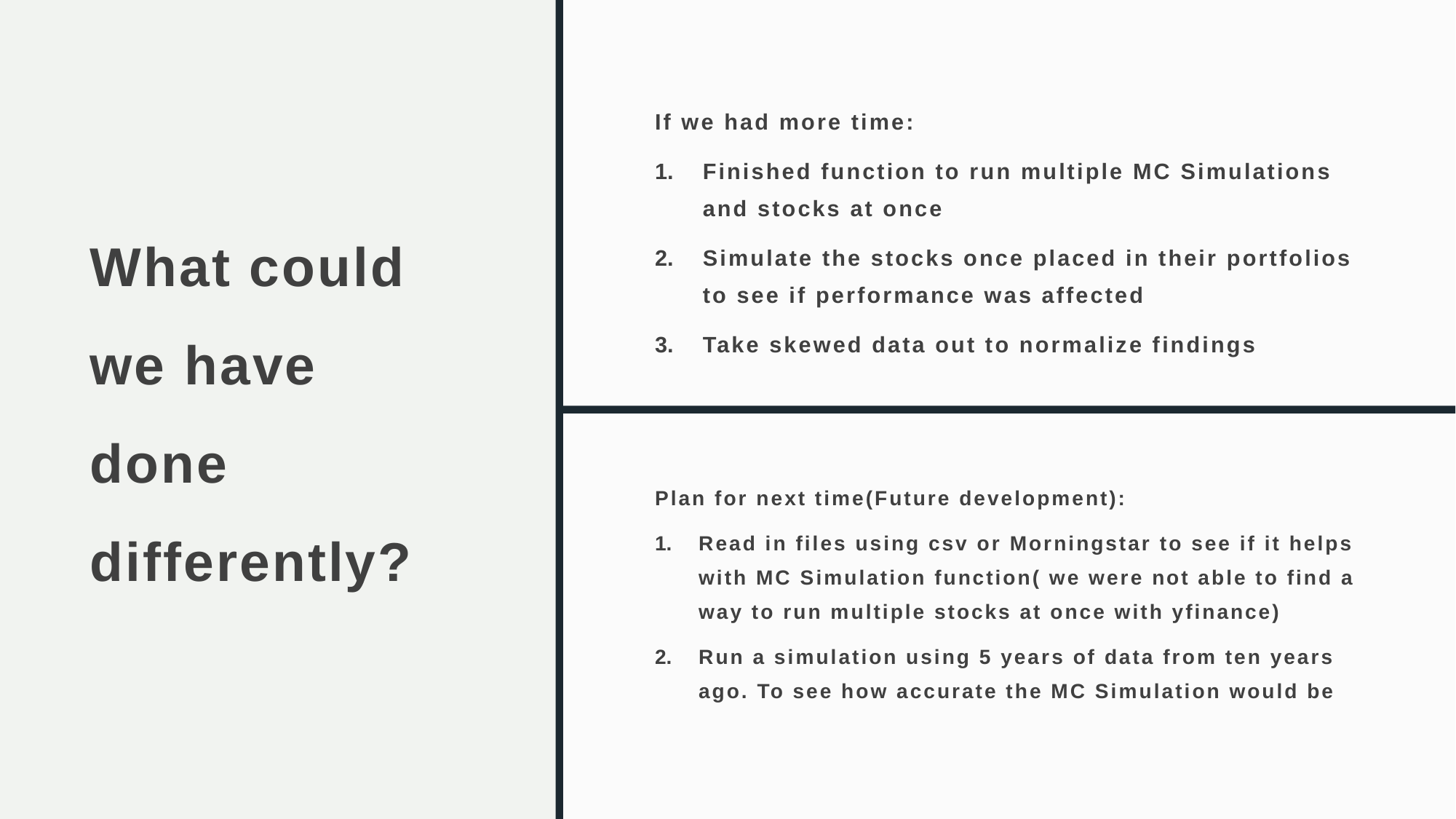

# What could we have done differently?
If we had more time:
Finished function to run multiple MC Simulations and stocks at once
Simulate the stocks once placed in their portfolios to see if performance was affected
Take skewed data out to normalize findings

Plan for next time(Future development):
Read in files using csv or Morningstar to see if it helps with MC Simulation function( we were not able to find a way to run multiple stocks at once with yfinance)
Run a simulation using 5 years of data from ten years ago. To see how accurate the MC Simulation would be